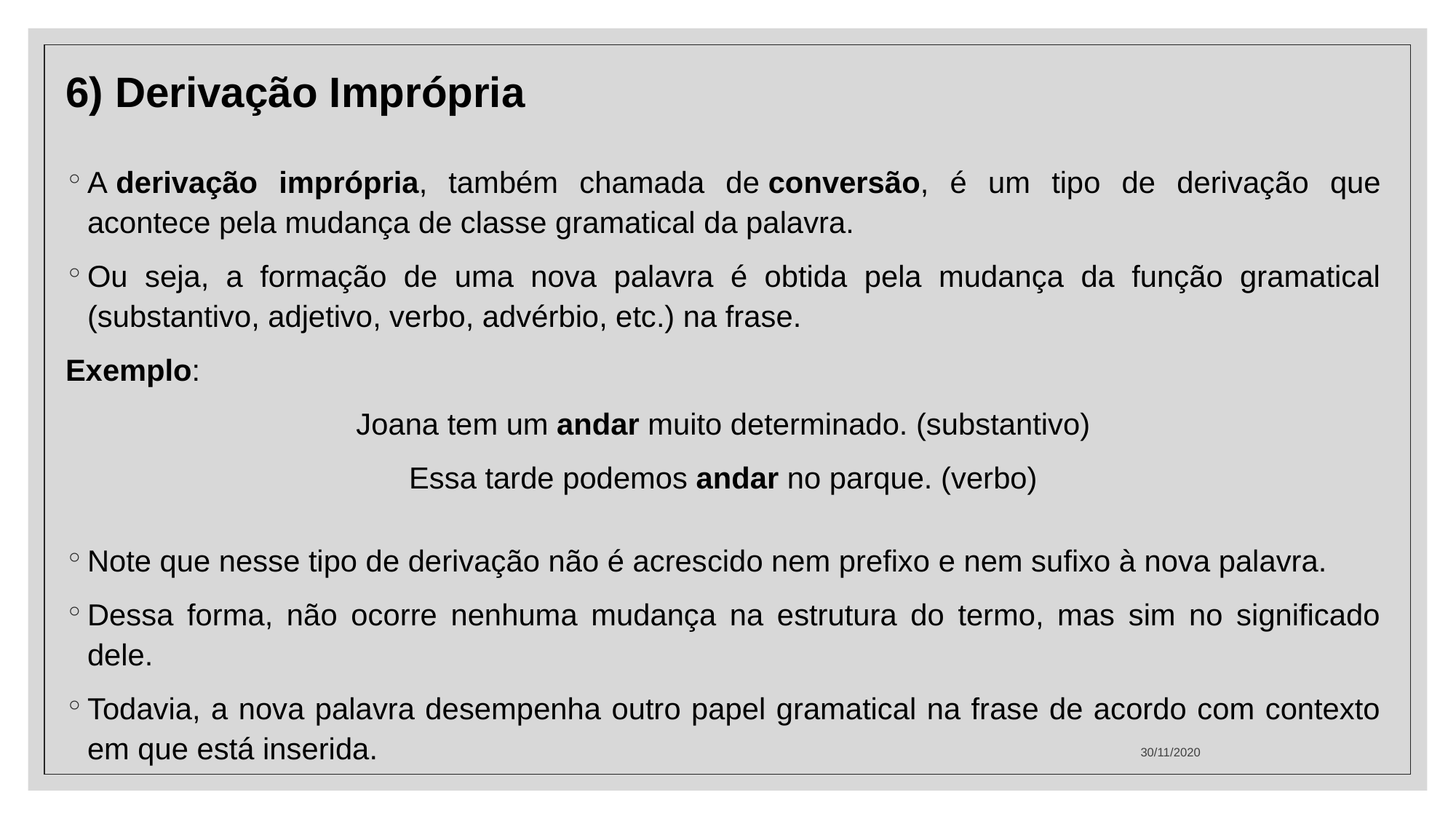

6) Derivação Imprópria

A derivação imprópria, também chamada de conversão, é um tipo de derivação que acontece pela mudança de classe gramatical da palavra.
Ou seja, a formação de uma nova palavra é obtida pela mudança da função gramatical (substantivo, adjetivo, verbo, advérbio, etc.) na frase.
Exemplo:
Joana tem um andar muito determinado. (substantivo)
Essa tarde podemos andar no parque. (verbo)

Note que nesse tipo de derivação não é acrescido nem prefixo e nem sufixo à nova palavra.
Dessa forma, não ocorre nenhuma mudança na estrutura do termo, mas sim no significado dele.
Todavia, a nova palavra desempenha outro papel gramatical na frase de acordo com contexto em que está inserida.

30/11/2020